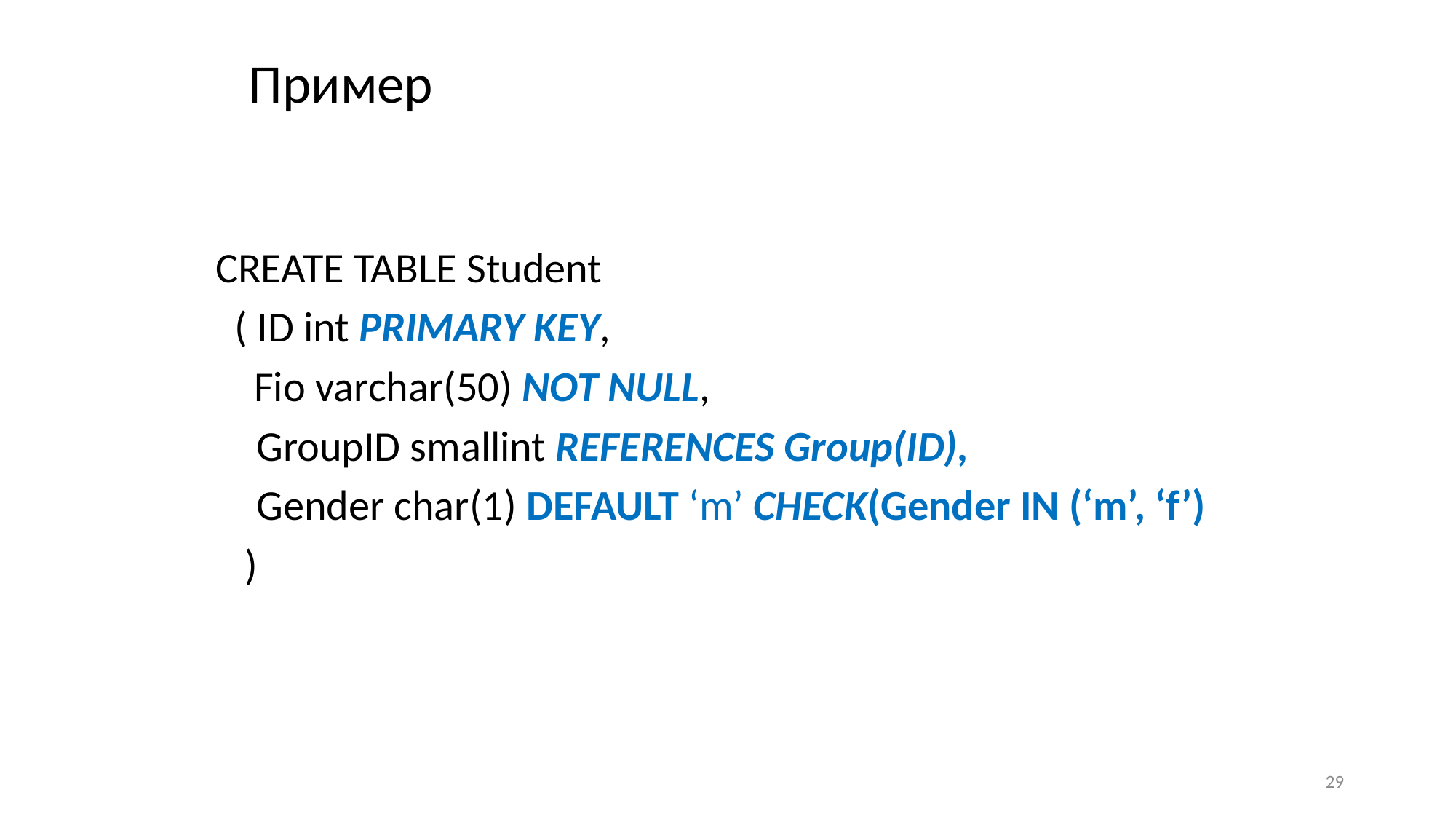

# Пример
CREATE TABLE Student
  ( ID int PRIMARY KEY,
    Fio varchar(50) NOT NULL,
	GroupID smallint REFERENCES Group(ID),
	Gender char(1) DEFAULT ‘m’ CHECK(Gender IN (‘m’, ‘f’)
   )

29